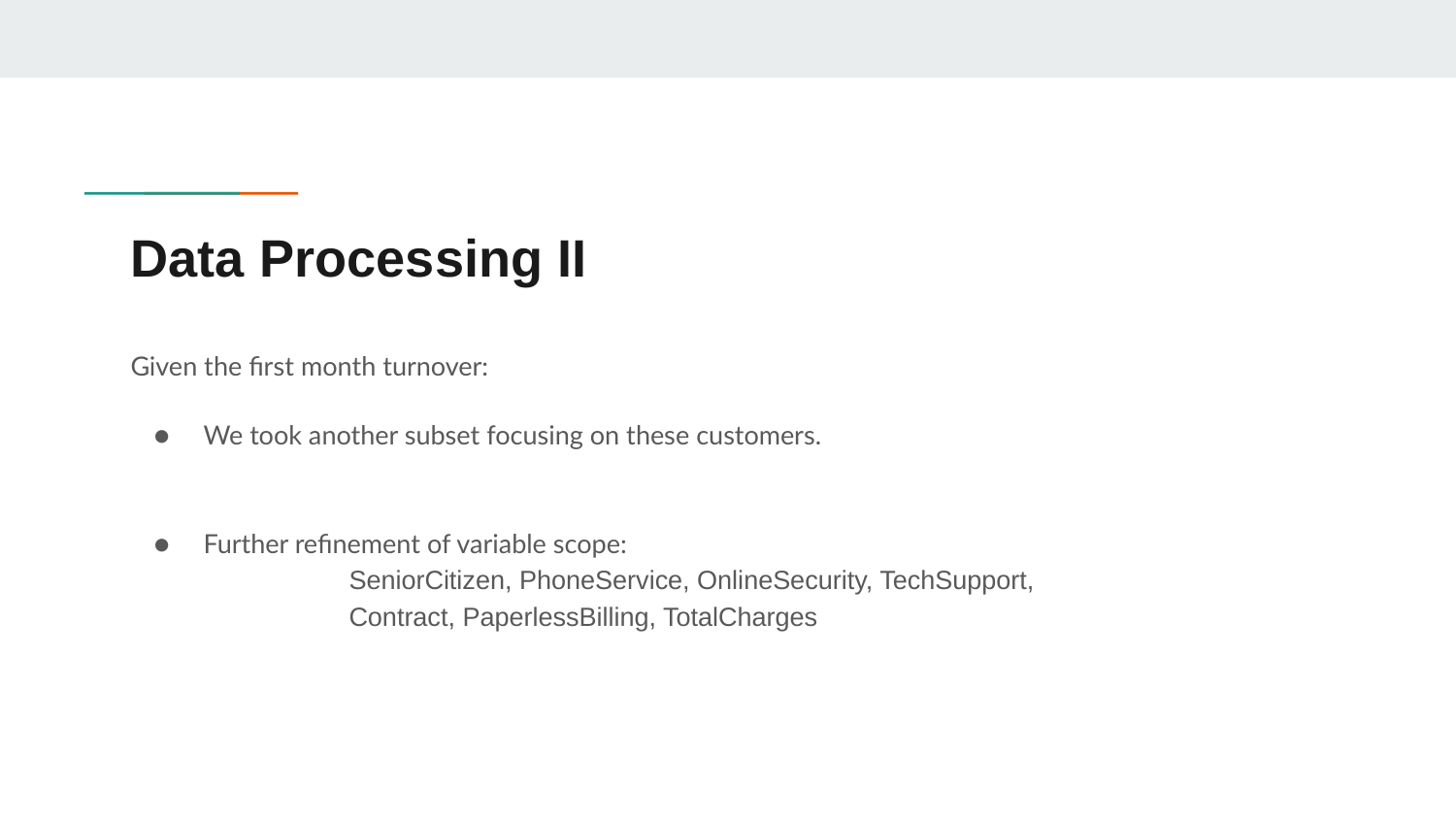

# Data Processing II
Given the first month turnover:
We took another subset focusing on these customers.
Further refinement of variable scope:
	SeniorCitizen, PhoneService, OnlineSecurity, TechSupport,
	Contract, PaperlessBilling, TotalCharges